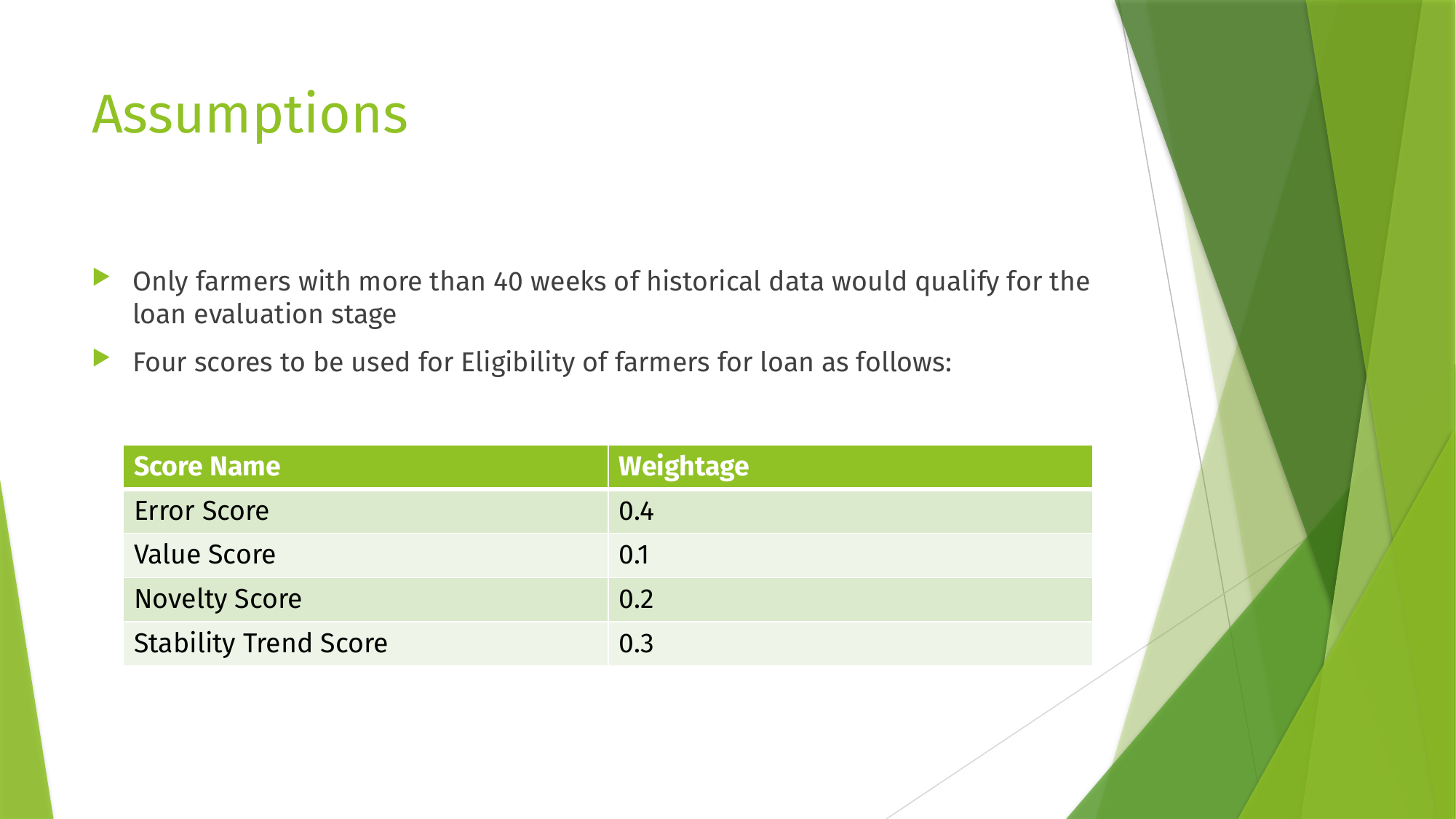

# Assumptions
Only farmers with more than 40 weeks of historical data would qualify for the loan evaluation stage
Four scores to be used for Eligibility of farmers for loan as follows:

| Score Name | Weightage |
| --- | --- |
| Error Score | 0.4 |
| Value Score | 0.1 |
| Novelty Score | 0.2 |
| Stability Trend Score | 0.3 |